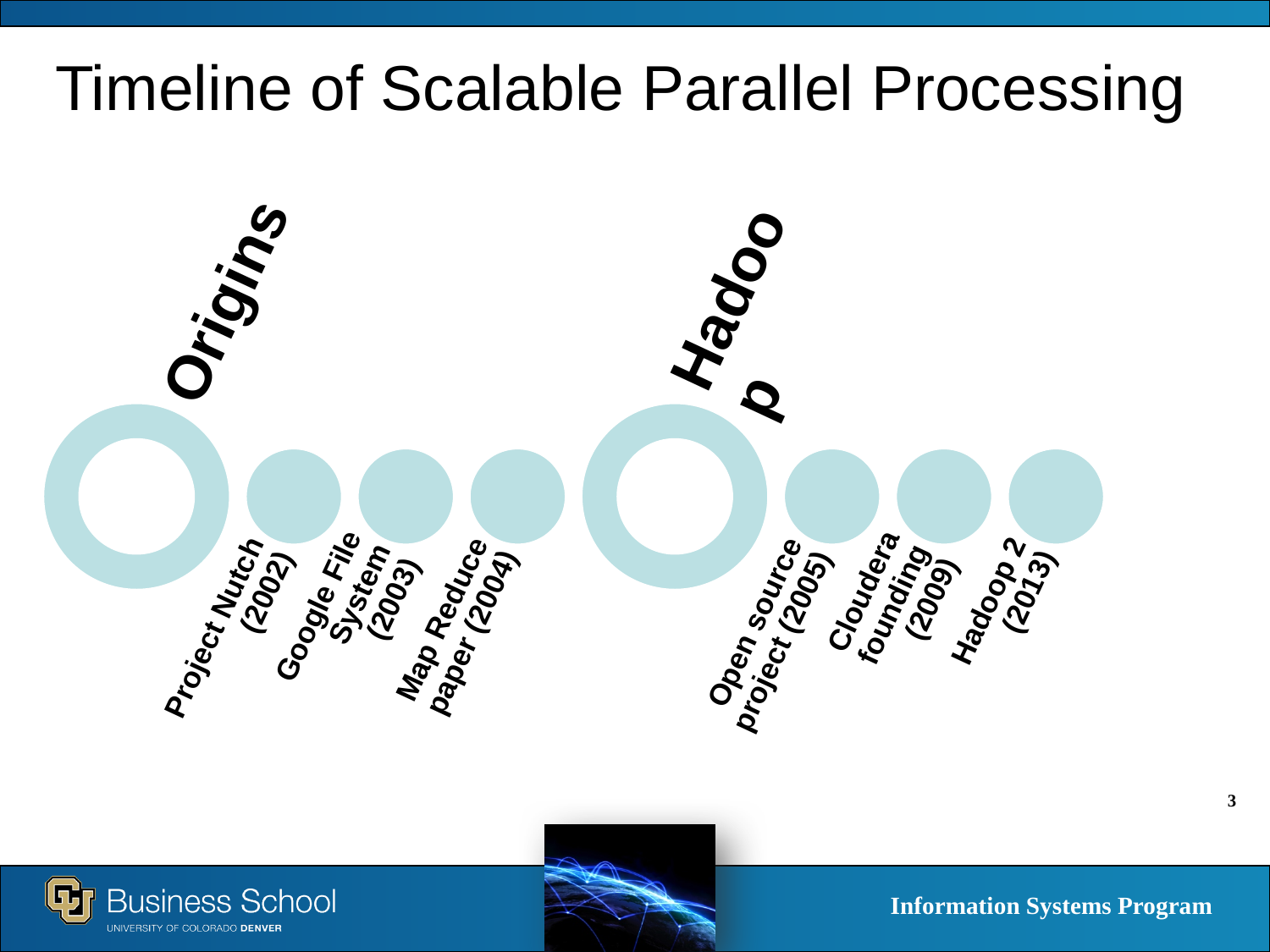

# Timeline of Scalable Parallel Processing
Origins
Project Nutch (2002)
Google File System (2003)
Map Reduce paper (2004)
Hadoop
Open source project (2005)
Cloudera founding (2009)
Hadoop 2 (2013)